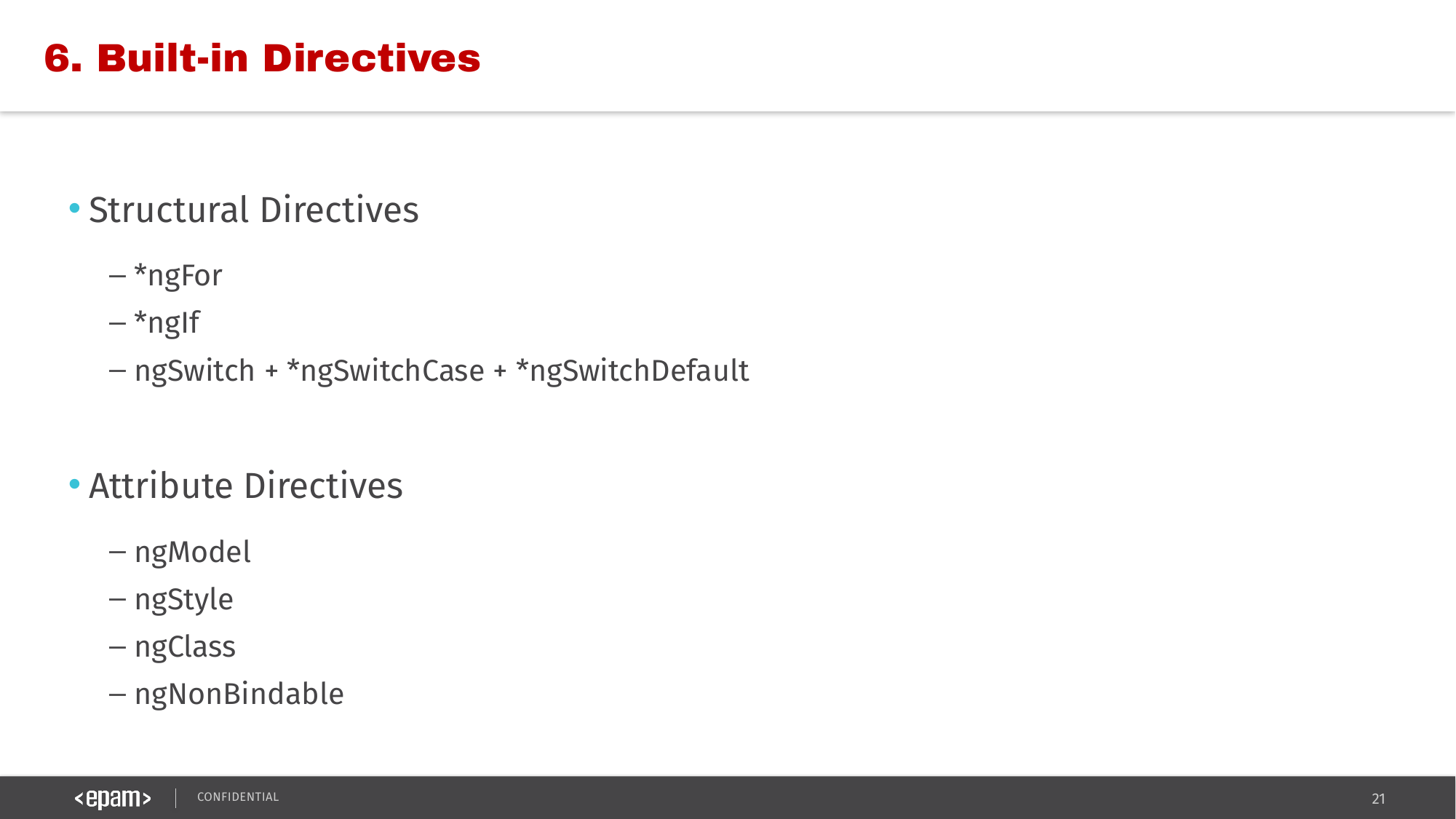

6. Built-in Directives
Structural Directives
*ngFor
*ngIf
ngSwitch + *ngSwitchCase + *ngSwitchDefault

Attribute Directives
ngModel
ngStyle
ngClass
ngNonBindable